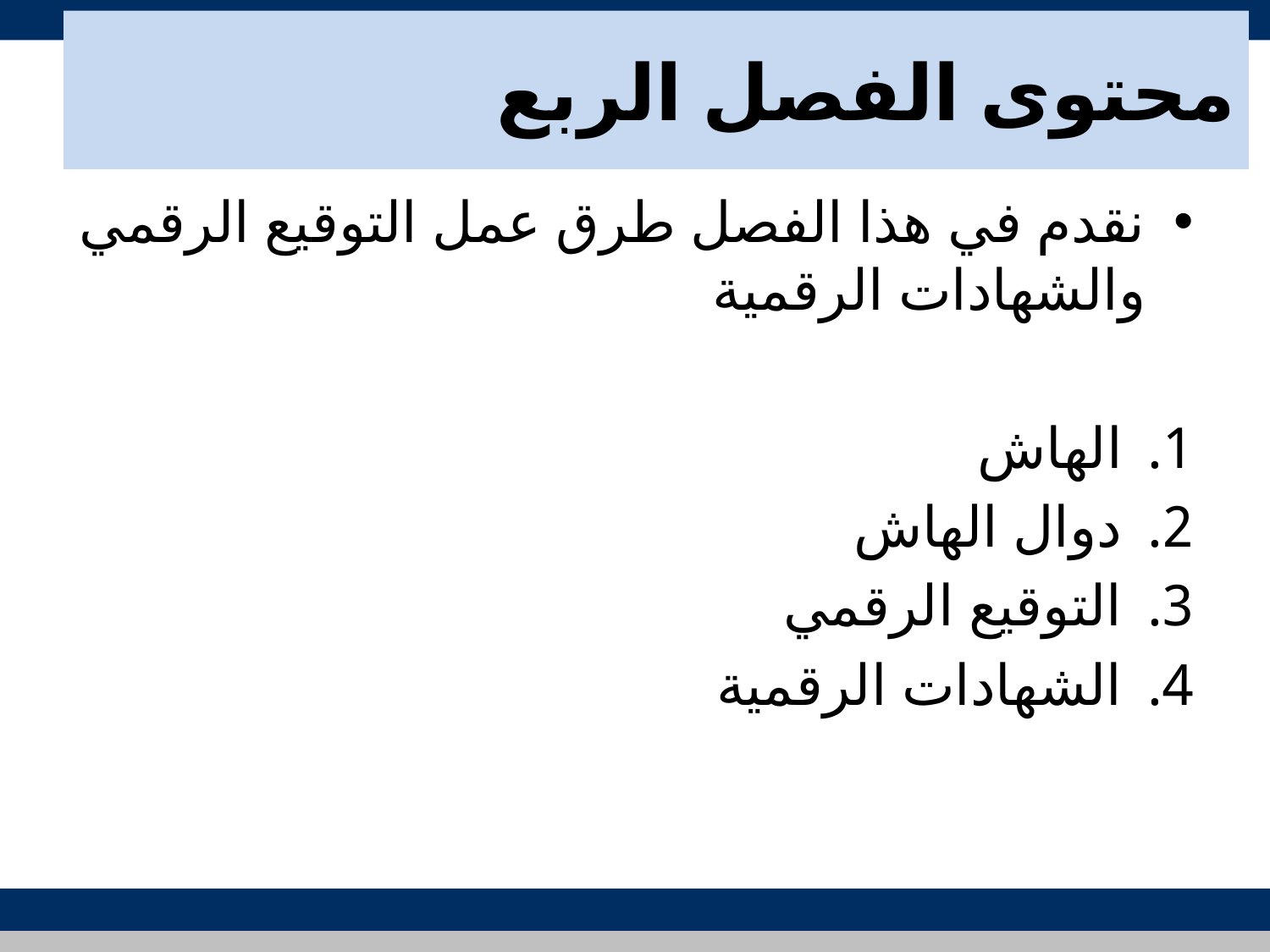

# محتوى الفصل الربع
نقدم في هذا الفصل طرق عمل التوقيع الرقمي والشهادات الرقمية

الهاش
دوال الهاش
التوقيع الرقمي
الشهادات الرقمية